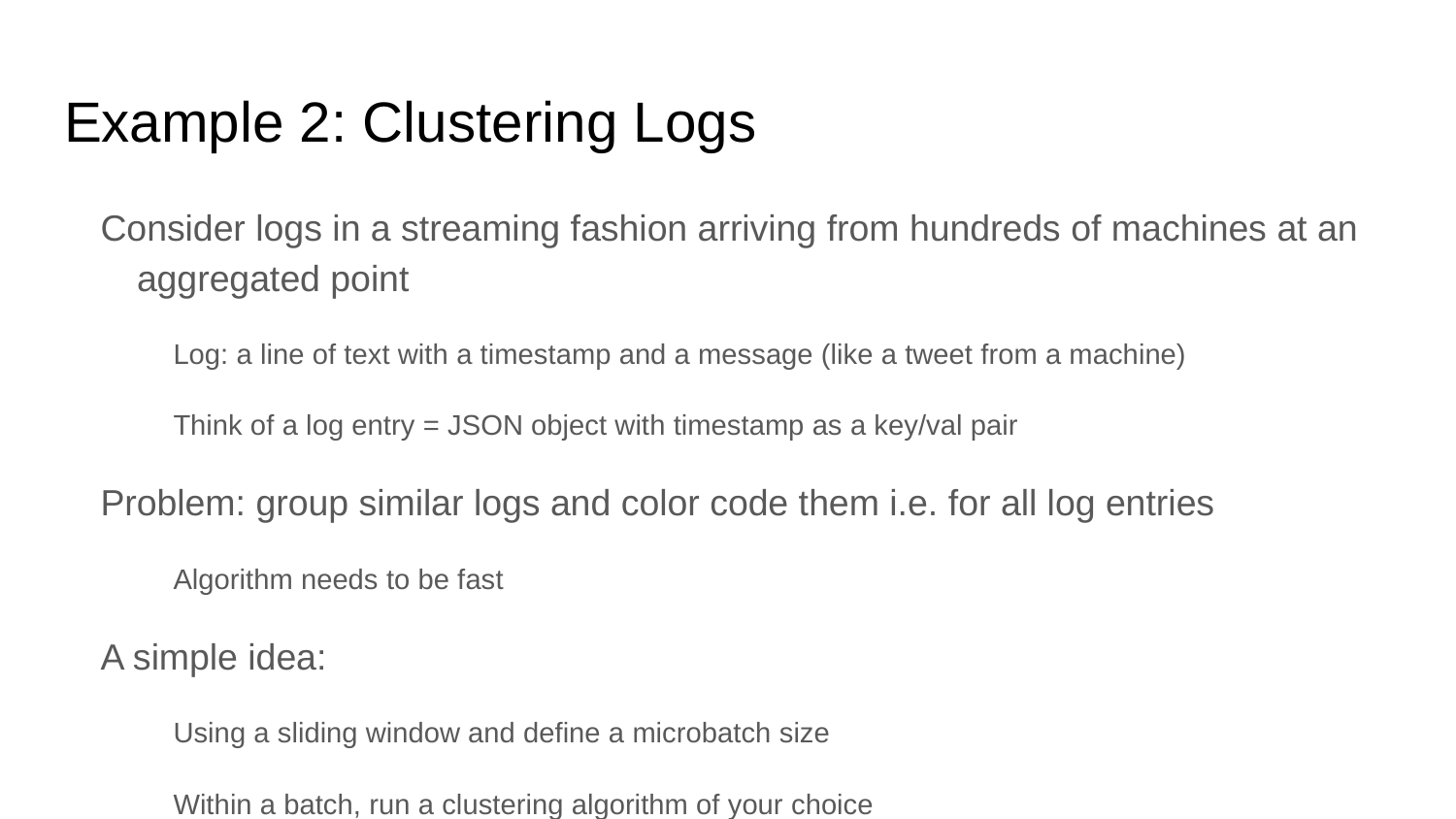

# Example 2: Clustering Logs
Consider logs in a streaming fashion arriving from hundreds of machines at an aggregated point
Log: a line of text with a timestamp and a message (like a tweet from a machine)
Think of a log entry = JSON object with timestamp as a key/val pair
Problem: group similar logs and color code them i.e. for all log entries
Algorithm needs to be fast
A simple idea:
Using a sliding window and define a microbatch size
Within a batch, run a clustering algorithm of your choice
Question: what is a simple and decent clustering algorithm?